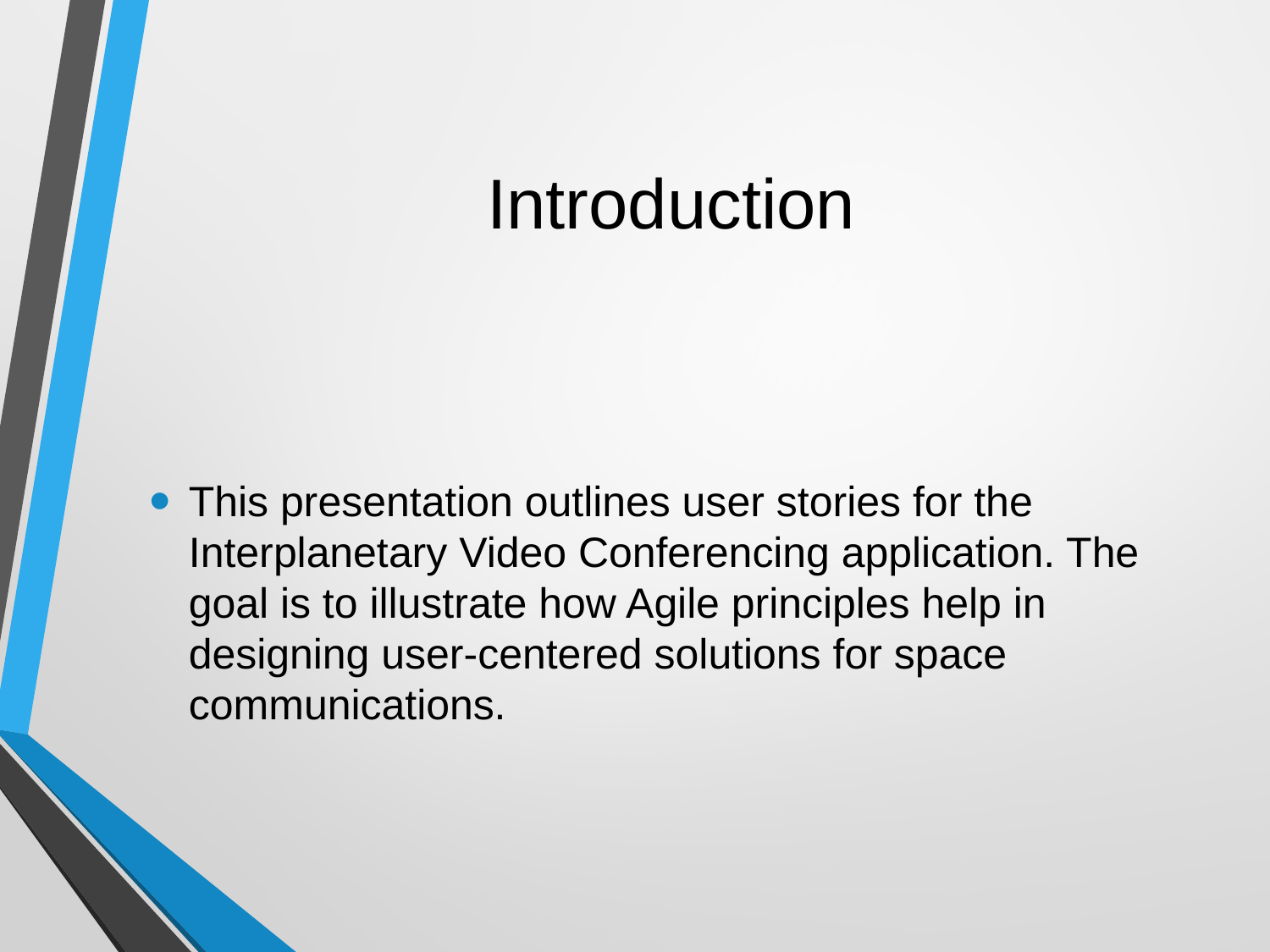

# Introduction
This presentation outlines user stories for the Interplanetary Video Conferencing application. The goal is to illustrate how Agile principles help in designing user-centered solutions for space communications.